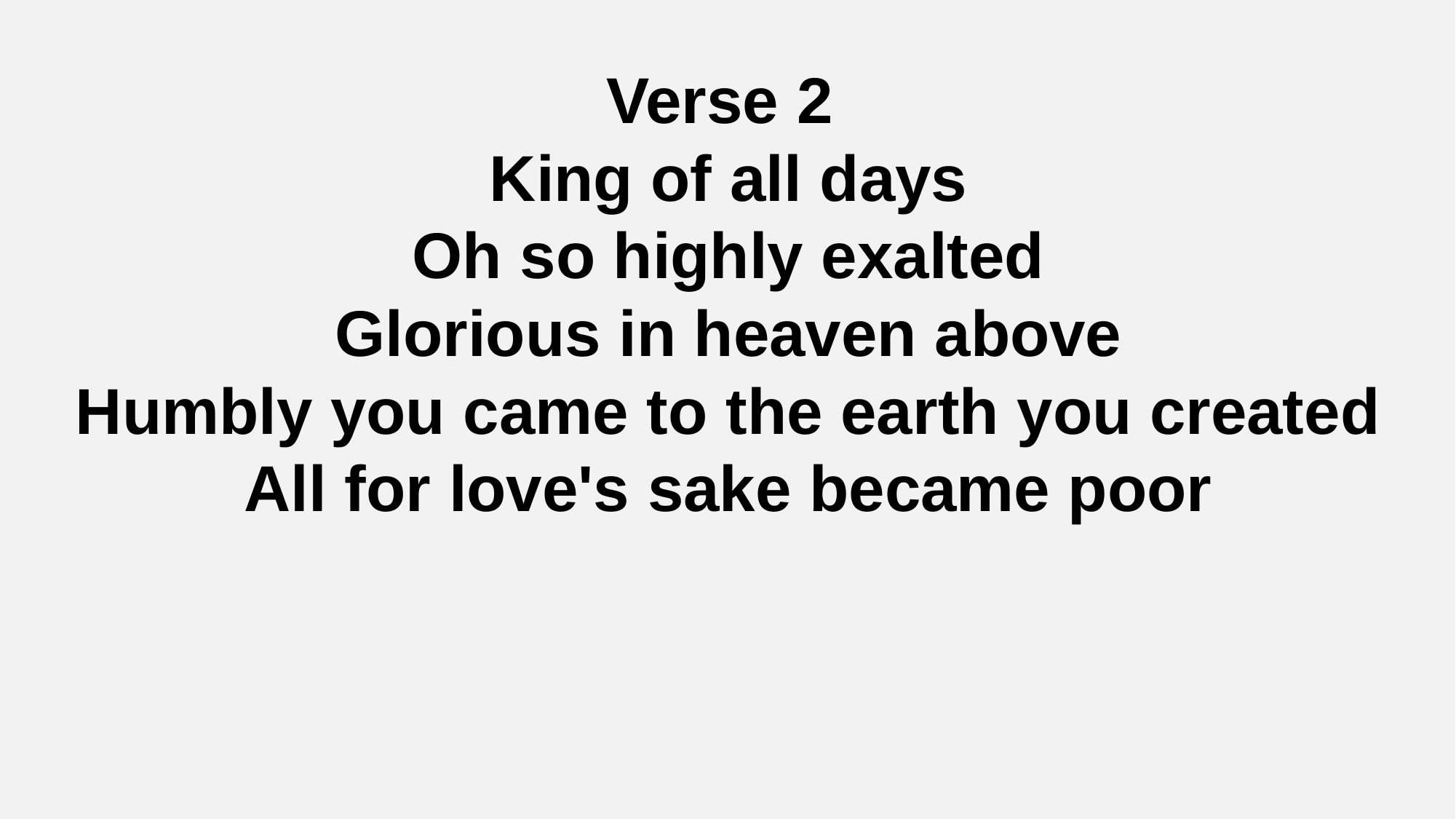

Verse 2
King of all days
Oh so highly exalted
Glorious in heaven above
Humbly you came to the earth you created
All for love's sake became poor